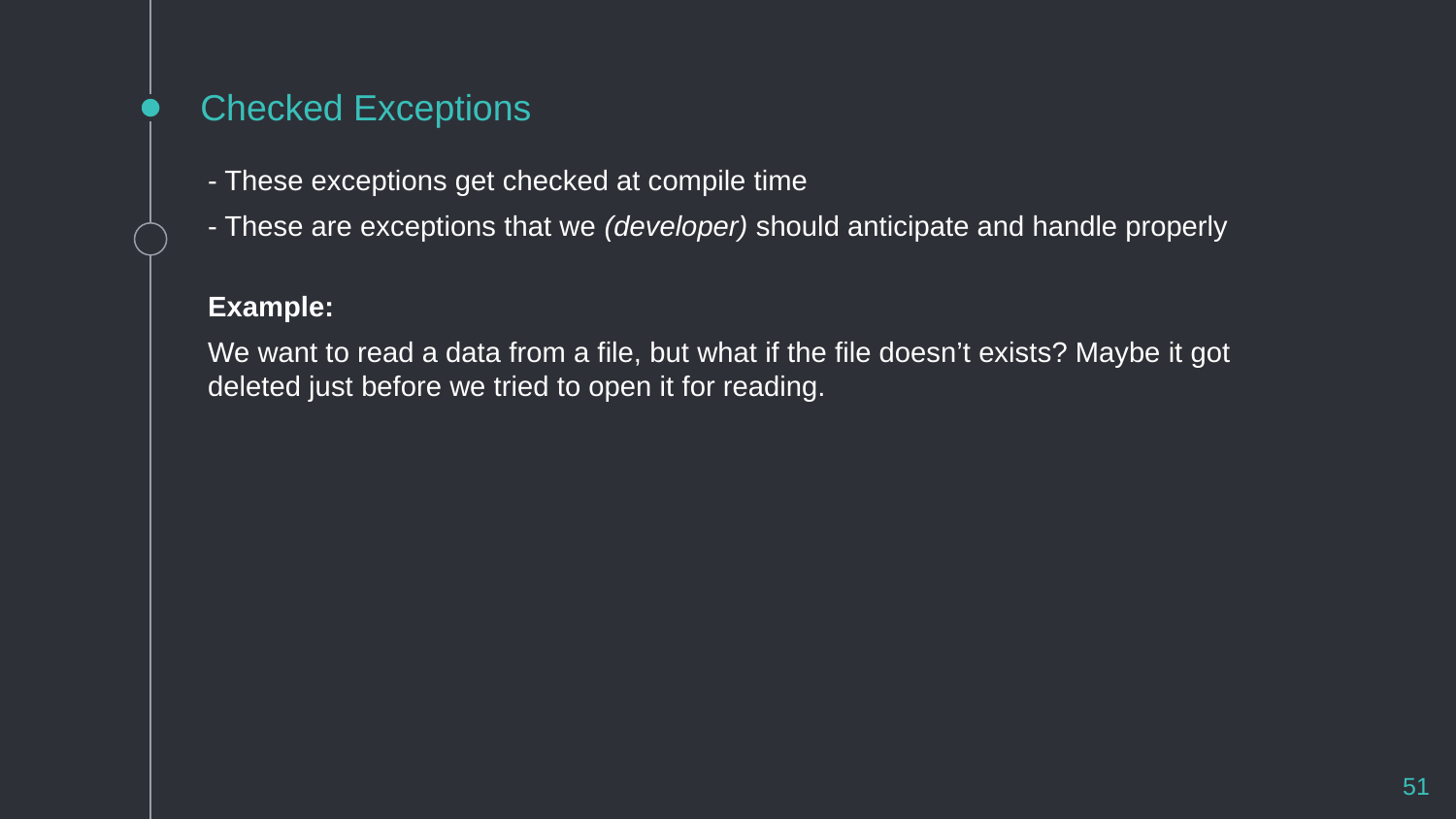

# Checked Exceptions
- These exceptions get checked at compile time
- These are exceptions that we (developer) should anticipate and handle properly
Example:
We want to read a data from a file, but what if the file doesn’t exists? Maybe it got deleted just before we tried to open it for reading.
51